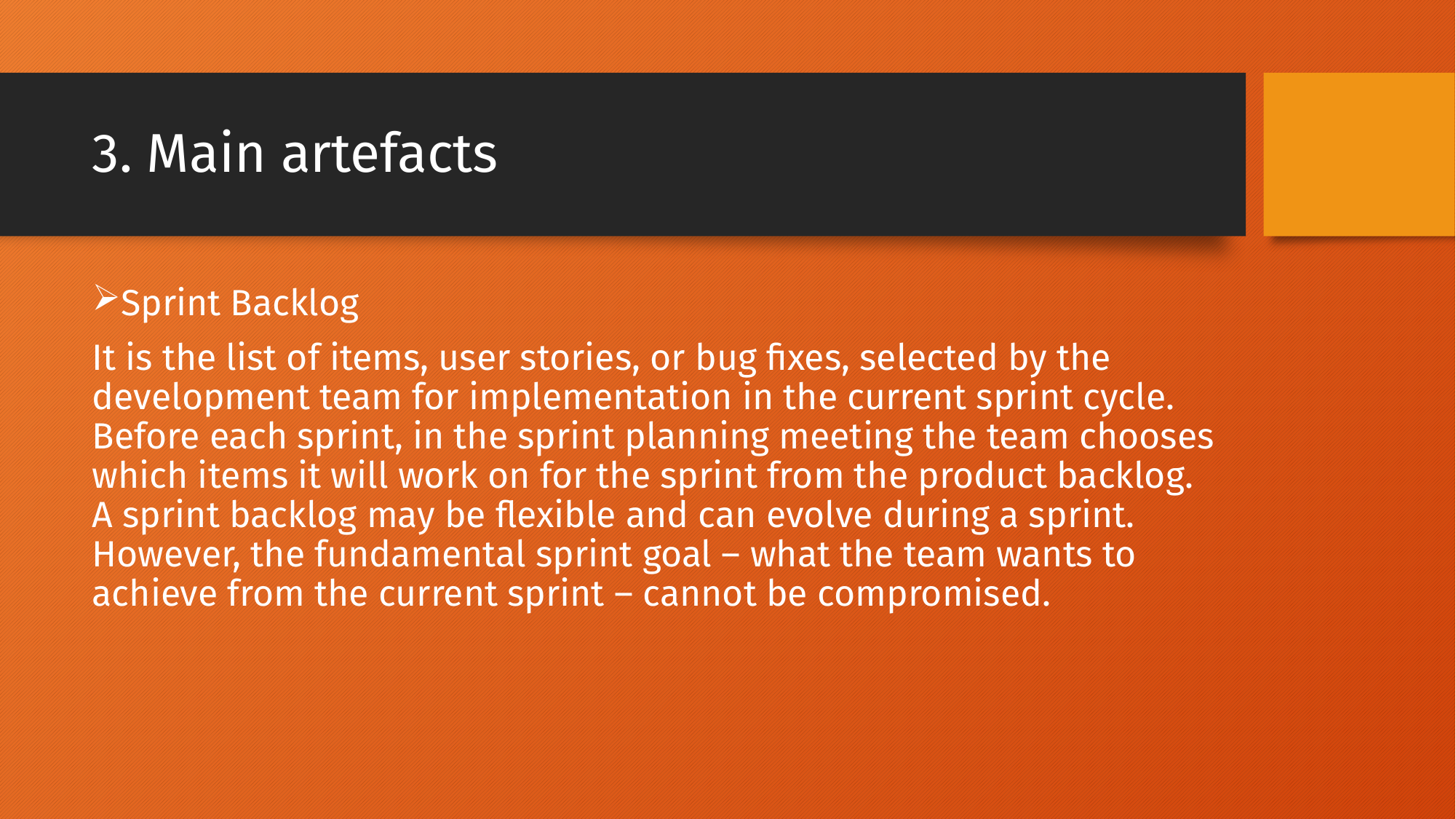

# 3. Main artefacts
Sprint Backlog
It is the list of items, user stories, or bug fixes, selected by the development team for implementation in the current sprint cycle. Before each sprint, in the sprint planning meeting the team chooses which items it will work on for the sprint from the product backlog. A sprint backlog may be flexible and can evolve during a sprint. However, the fundamental sprint goal – what the team wants to achieve from the current sprint – cannot be compromised.